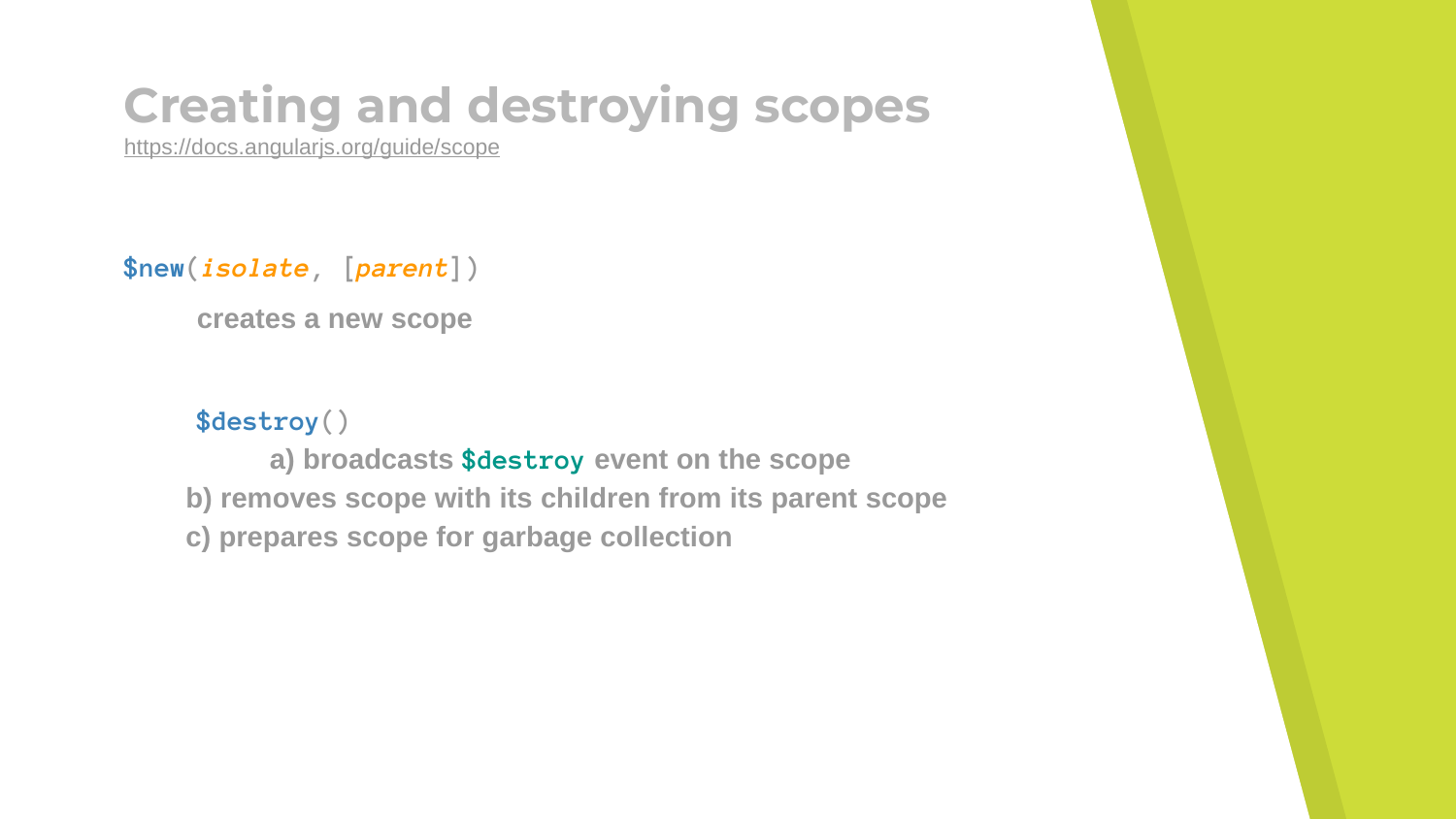

# Creating and destroying scopes
https://docs.angularjs.org/guide/scope
$new(isolate, [parent])
creates a new scope

$destroy()
	a) broadcasts $destroy event on the scope
b) removes scope with its children from its parent scope
c) prepares scope for garbage collection